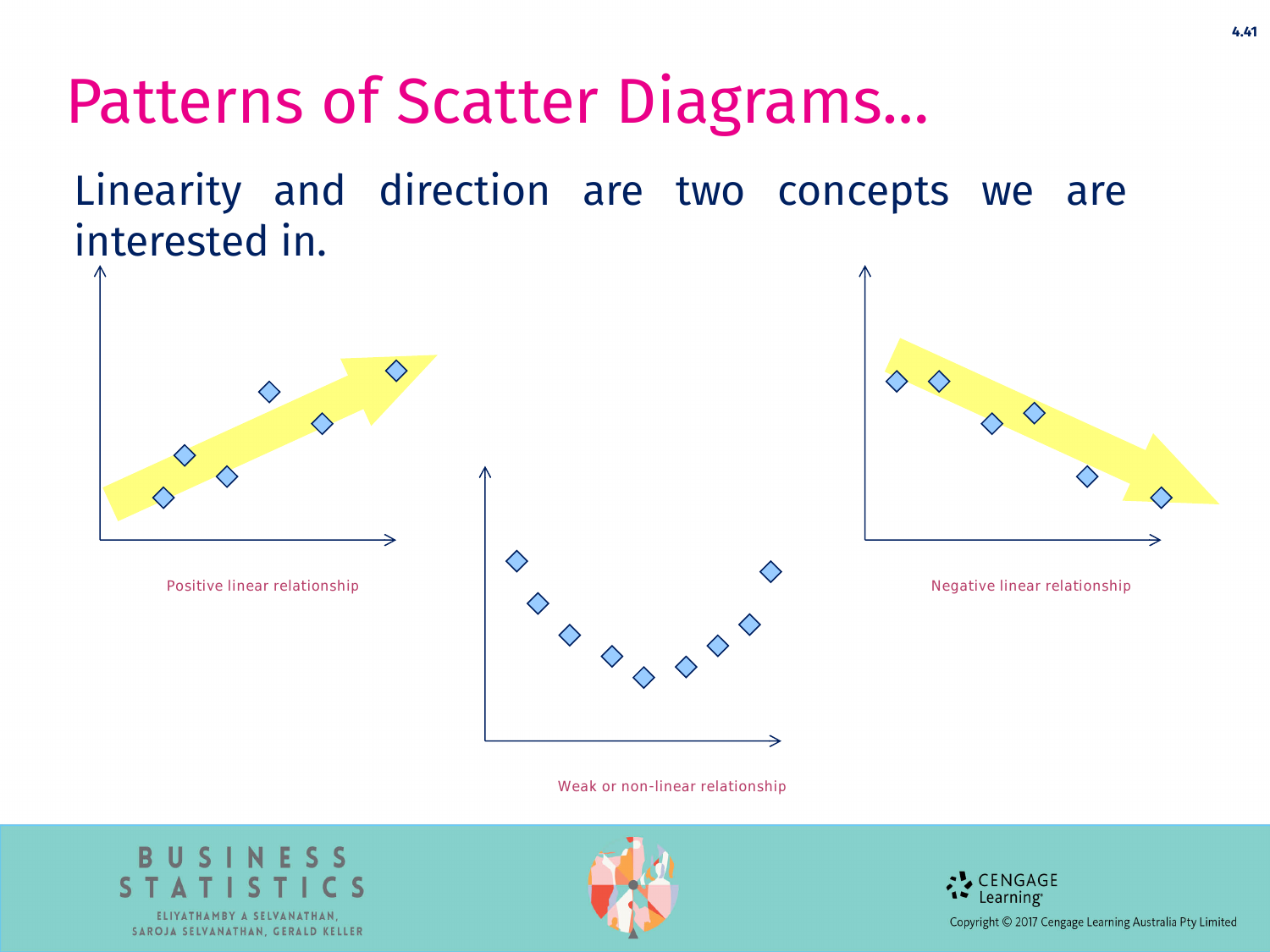

4.41
# Patterns of Scatter Diagrams…
Linearity and direction are two concepts we are interested in.

Positive linear relationship
Negative linear relationship

Weak or non-linear relationship